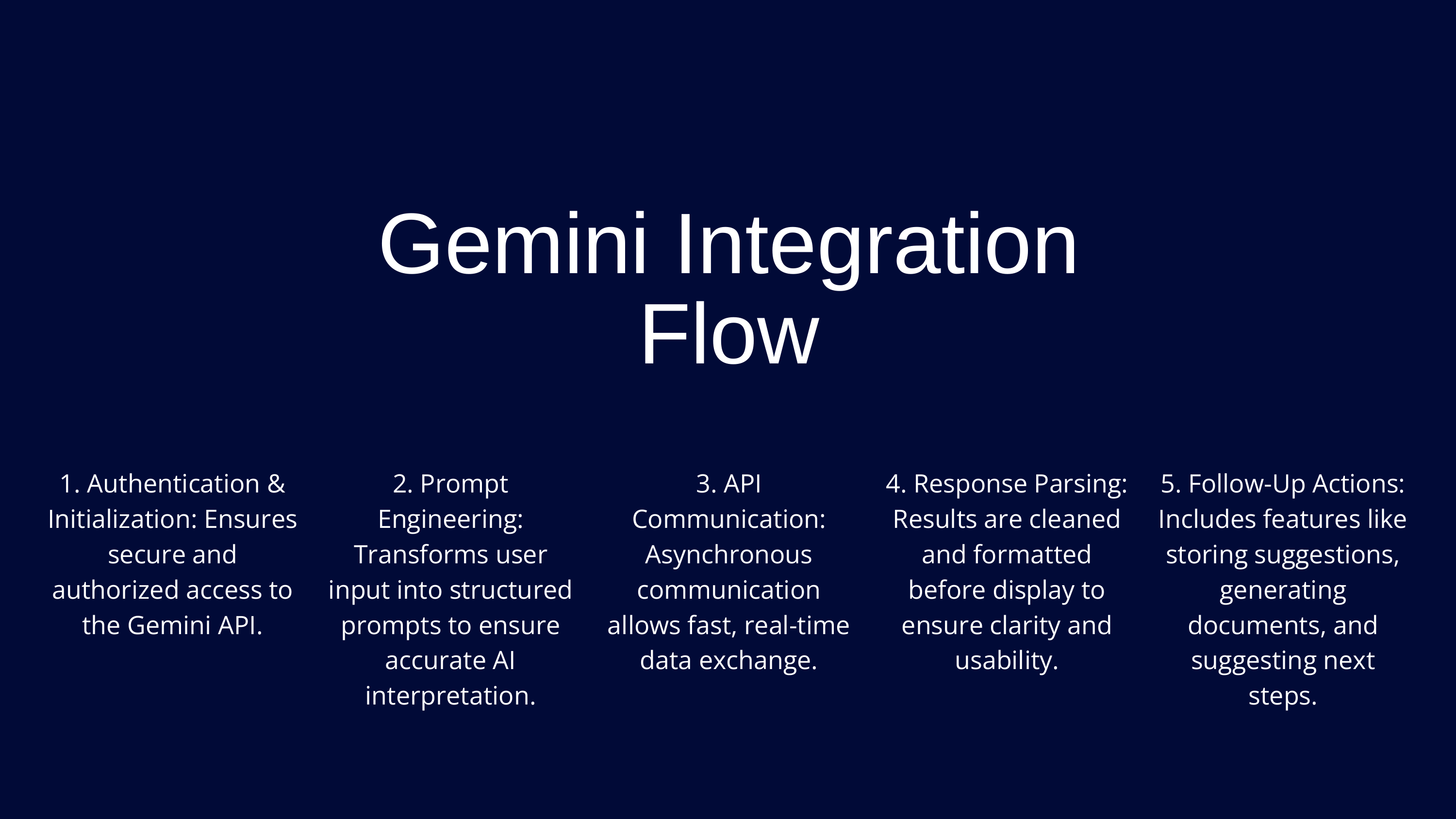

Gemini Integration Flow
1. Authentication & Initialization: Ensures secure and authorized access to the Gemini API.
2. Prompt Engineering: Transforms user input into structured prompts to ensure accurate AI interpretation.
3. API Communication: Asynchronous communication allows fast, real-time data exchange.
4. Response Parsing: Results are cleaned and formatted before display to ensure clarity and usability.
5. Follow-Up Actions: Includes features like storing suggestions, generating documents, and suggesting next steps.